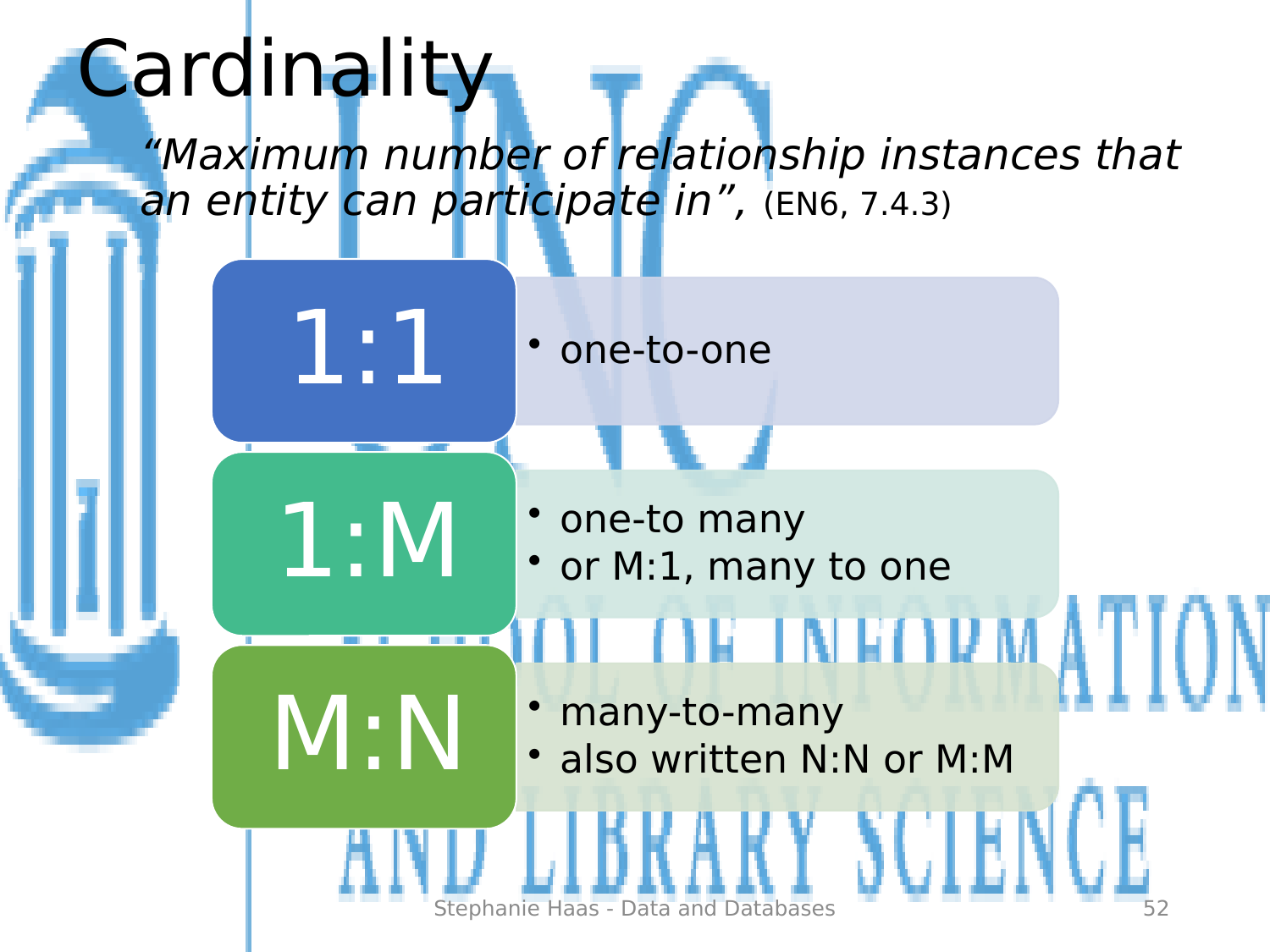

# Cardinality
“Maximum number of relationship instances that an entity can participate in”, (EN6, 7.4.3)
one-to-one
1:1
one-to many
or M:1, many to one
1:M
many-to-many
also written N:N or M:M
M:N
Stephanie Haas - Data and Databases
52